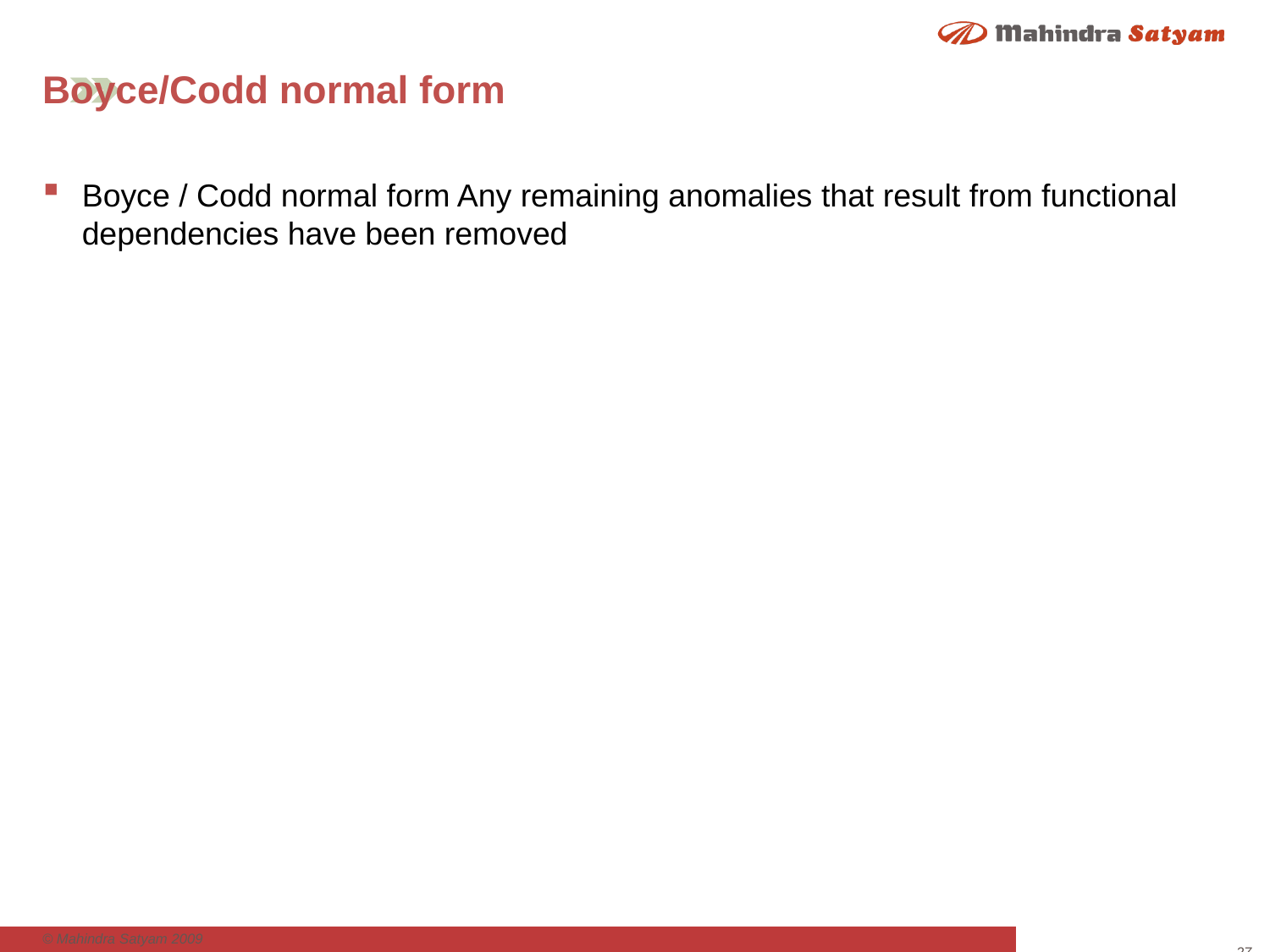

# Boyce/Codd normal form
Boyce / Codd normal form Any remaining anomalies that result from functional dependencies have been removed